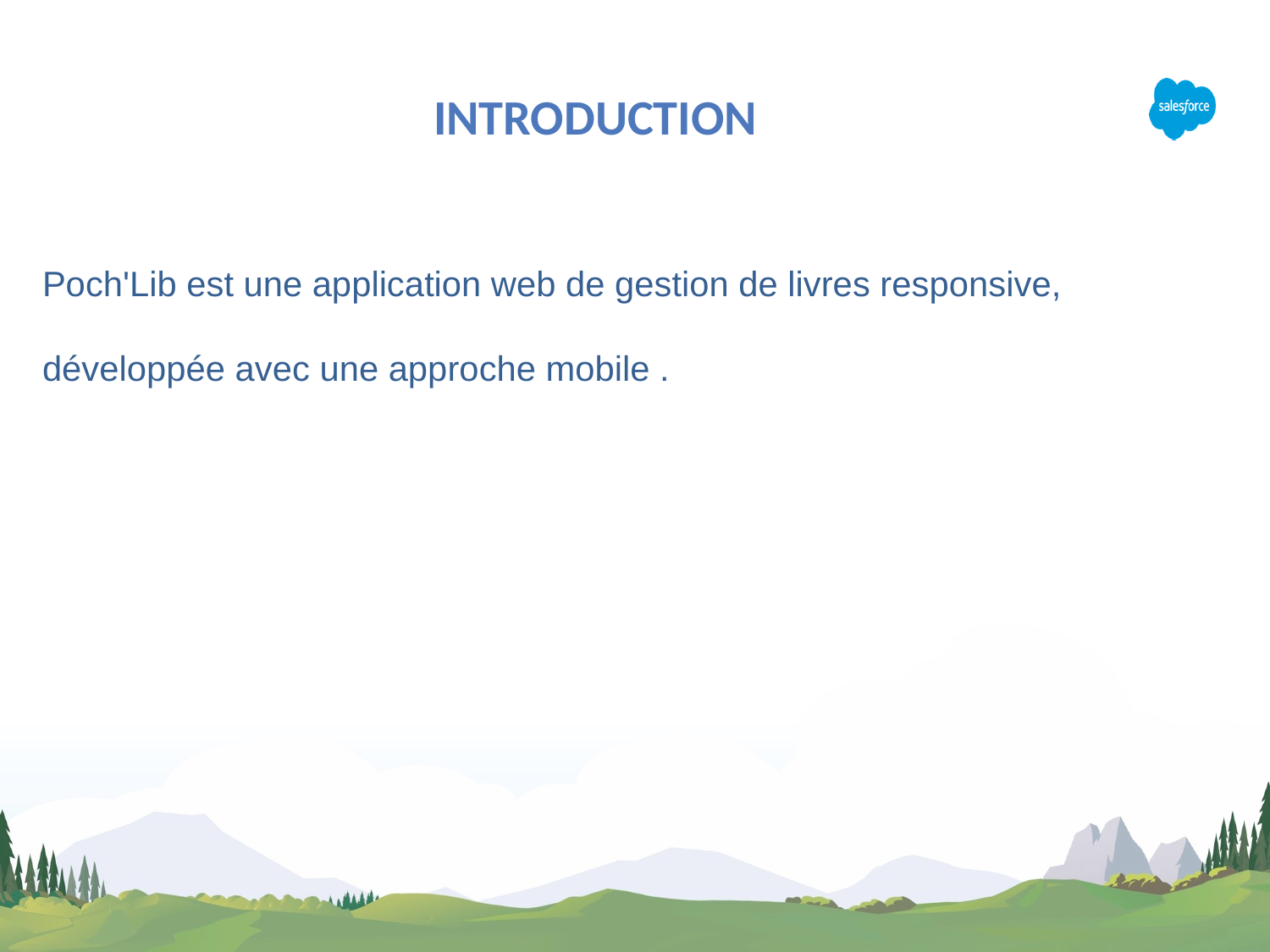

Introduction

Poch'Lib est une application web de gestion de livres responsive,

développée avec une approche mobile .